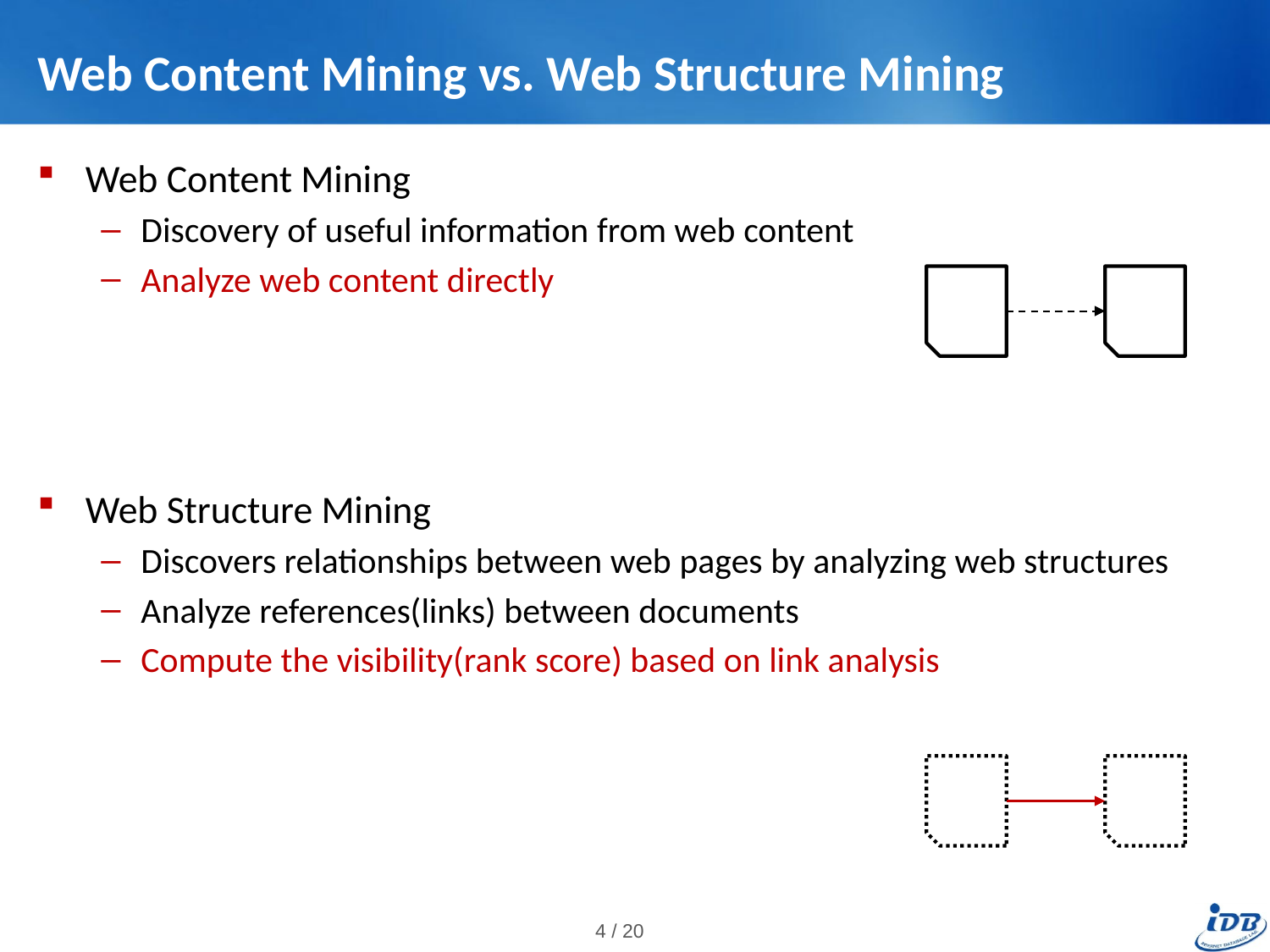

# Web Content Mining vs. Web Structure Mining
Web Content Mining
Discovery of useful information from web content
Analyze web content directly

Web Structure Mining
Discovers relationships between web pages by analyzing web structures
Analyze references(links) between documents
Compute the visibility(rank score) based on link analysis